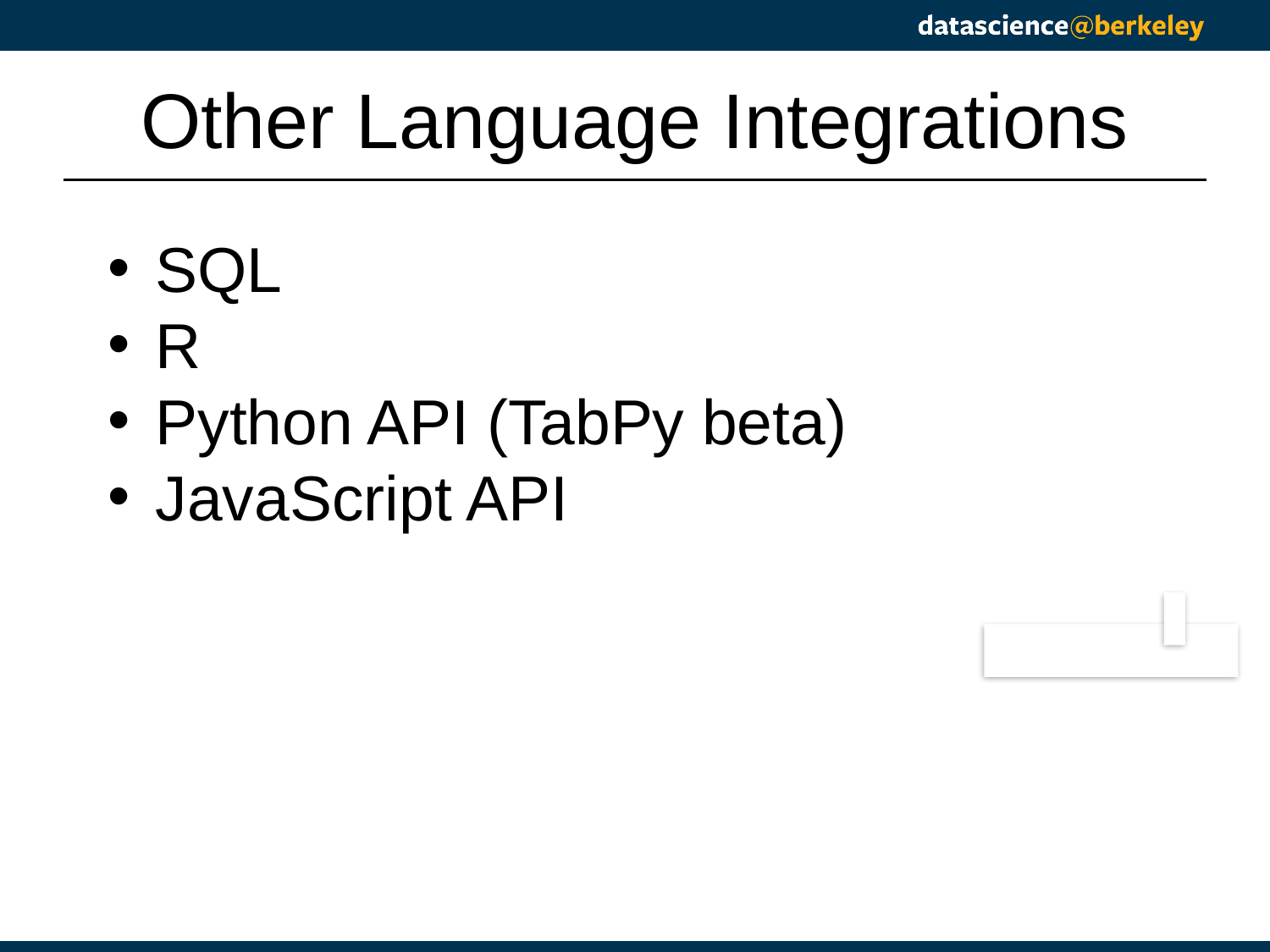

# Other Language Integrations
SQL
R
Python API (TabPy beta)
JavaScript API